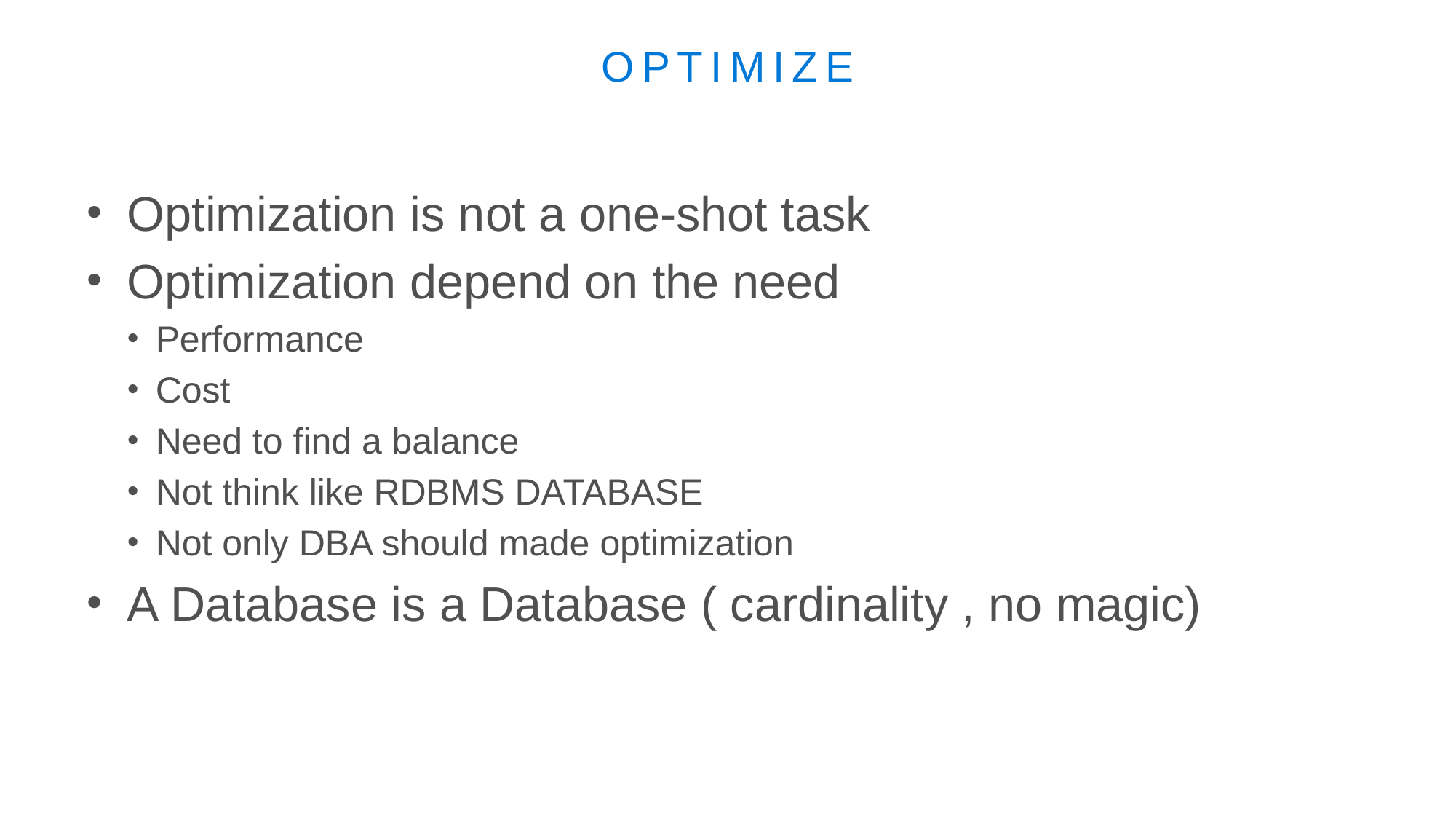

# Optimize
Optimization is not a one-shot task
Optimization depend on the need
Performance
Cost
Need to find a balance
Not think like RDBMS DATABASE
Not only DBA should made optimization
A Database is a Database ( cardinality , no magic)